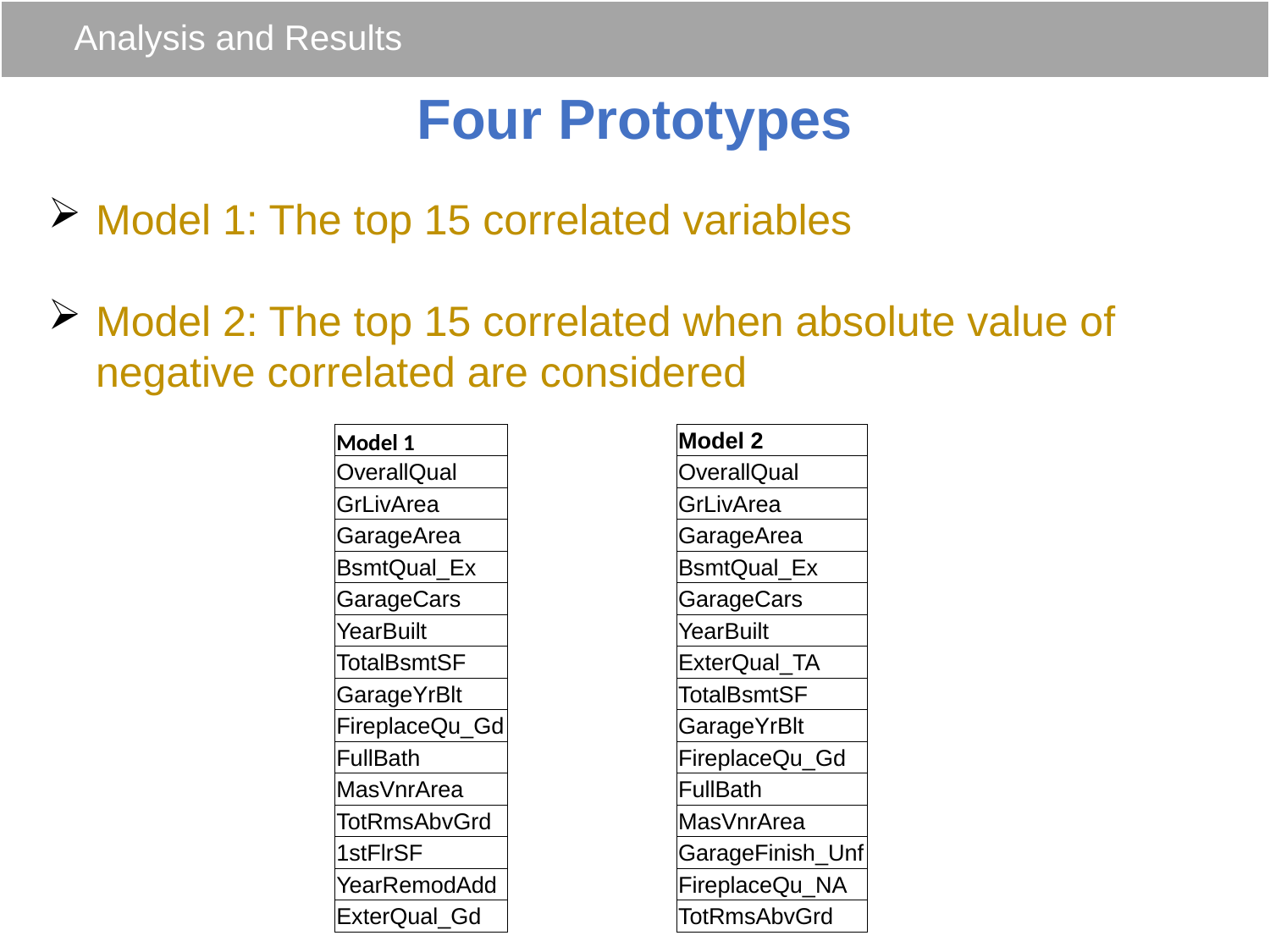

# Analysis and Results
Four Prototypes
Model 1: The top 15 correlated variables

Model 2: The top 15 correlated when absolute value of negative correlated are considered
| Model 1 |
| --- |
| OverallQual |
| GrLivArea |
| GarageArea |
| BsmtQual\_Ex |
| GarageCars |
| YearBuilt |
| TotalBsmtSF |
| GarageYrBlt |
| FireplaceQu\_Gd |
| FullBath |
| MasVnrArea |
| TotRmsAbvGrd |
| 1stFlrSF |
| YearRemodAdd |
| ExterQual\_Gd |
| Model 2 |
| --- |
| OverallQual |
| GrLivArea |
| GarageArea |
| BsmtQual\_Ex |
| GarageCars |
| YearBuilt |
| ExterQual\_TA |
| TotalBsmtSF |
| GarageYrBlt |
| FireplaceQu\_Gd |
| FullBath |
| MasVnrArea |
| GarageFinish\_Unf |
| FireplaceQu\_NA |
| TotRmsAbvGrd |